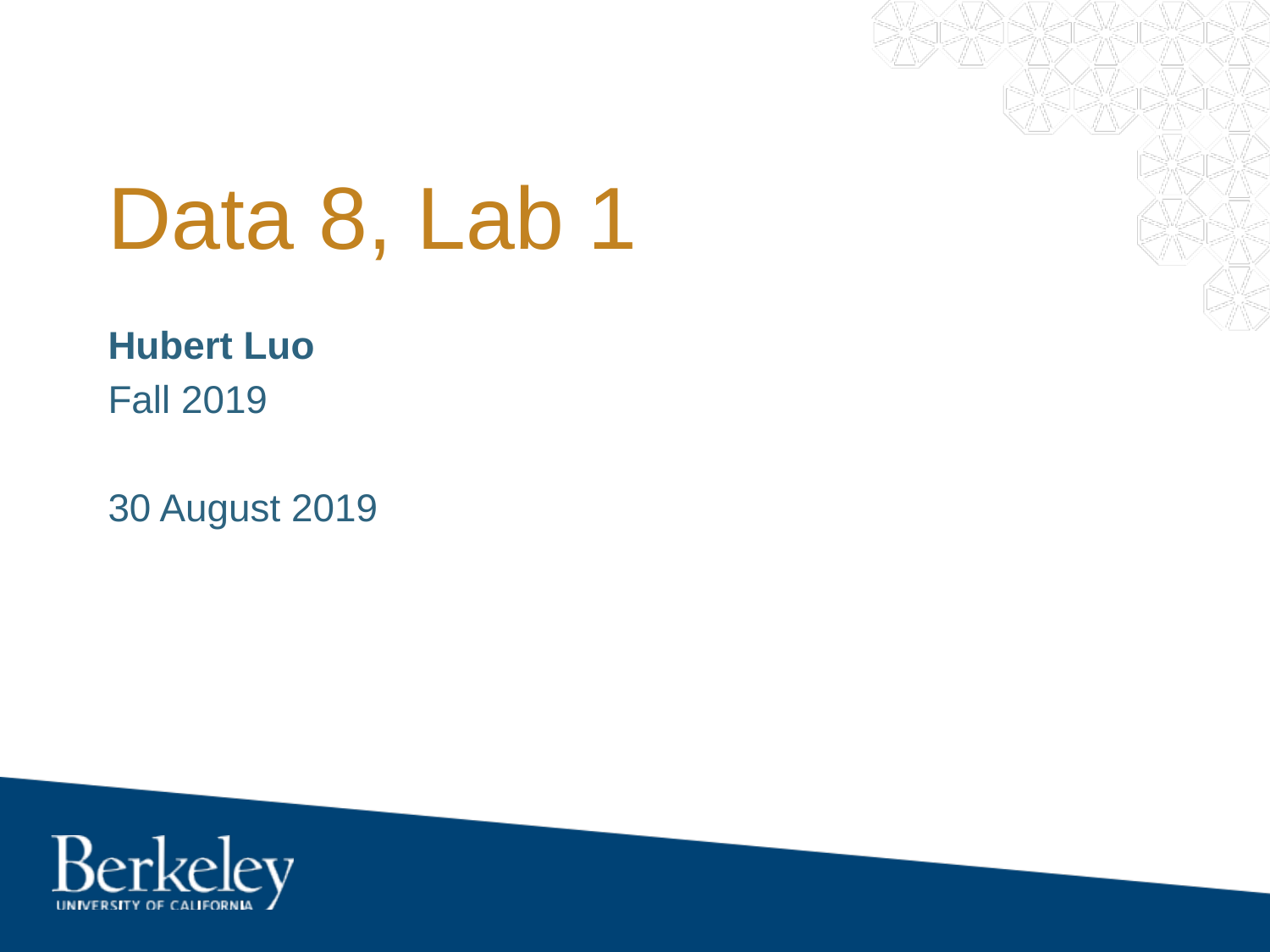

# Data 8, Lab 1
Hubert Luo
Fall 2019

30 August 2019